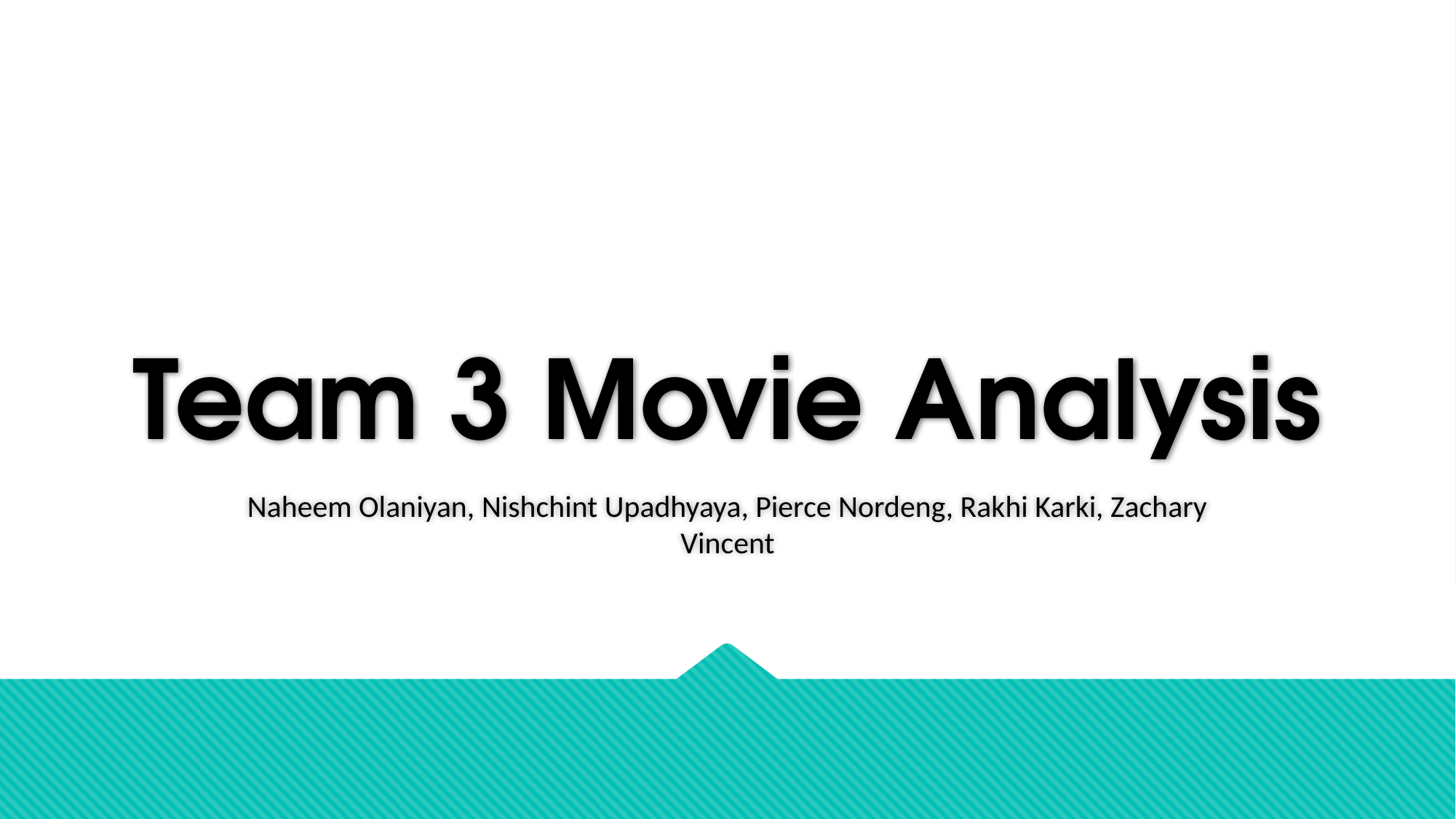

# Team 3 Movie Analysis
Naheem Olaniyan, Nishchint Upadhyaya, Pierce Nordeng, Rakhi Karki, Zachary Vincent